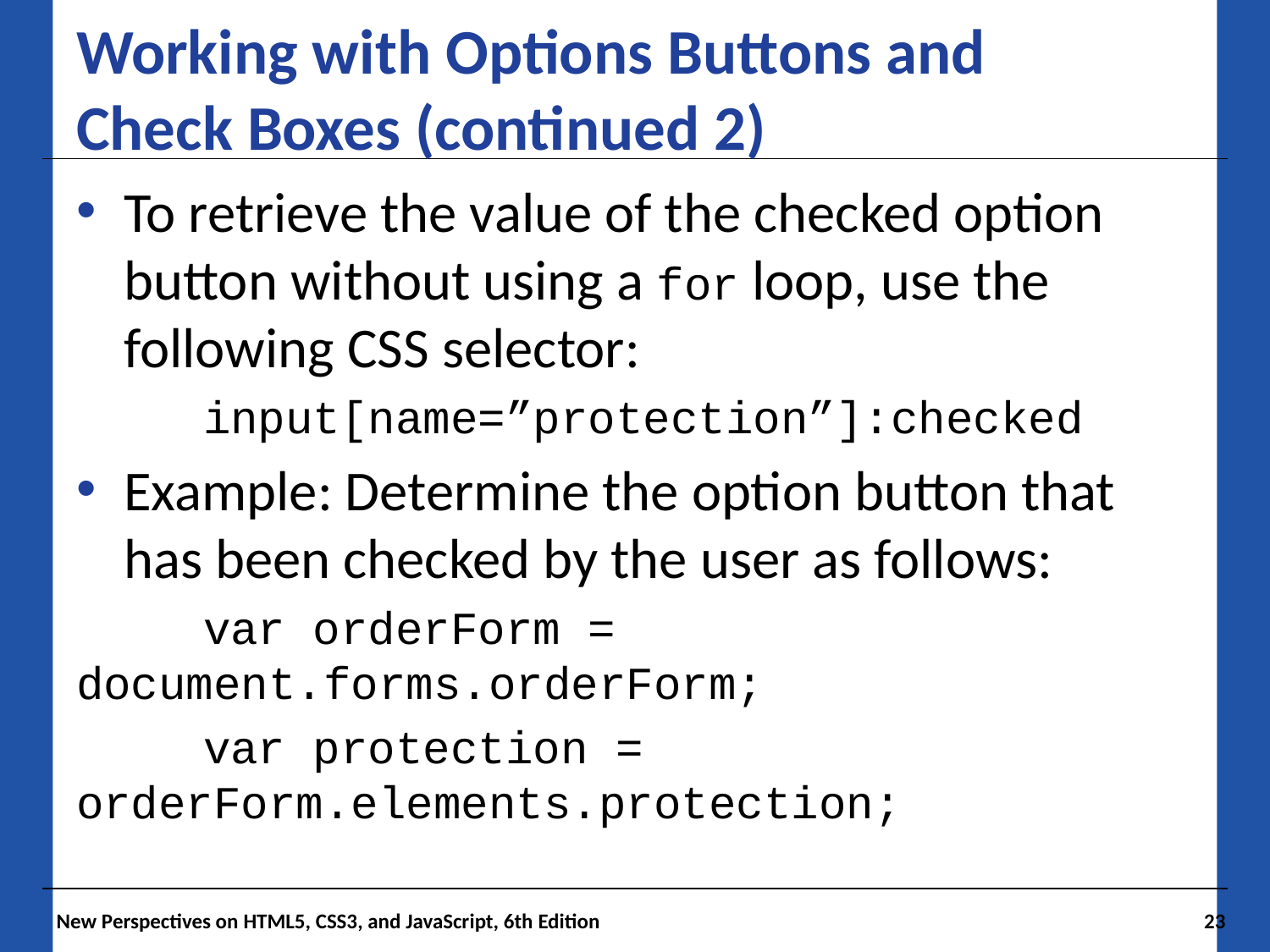

# Working with Options Buttons and Check Boxes (continued 2)
To retrieve the value of the checked option button without using a for loop, use the following CSS selector:
	input[name=”protection”]:checked
Example: Determine the option button that has been checked by the user as follows:
	var orderForm = 	document.forms.orderForm;
	var protection = 	orderForm.elements.protection;

         New Perspectives on HTML5, CSS3, and JavaScript, 6th Edition
23